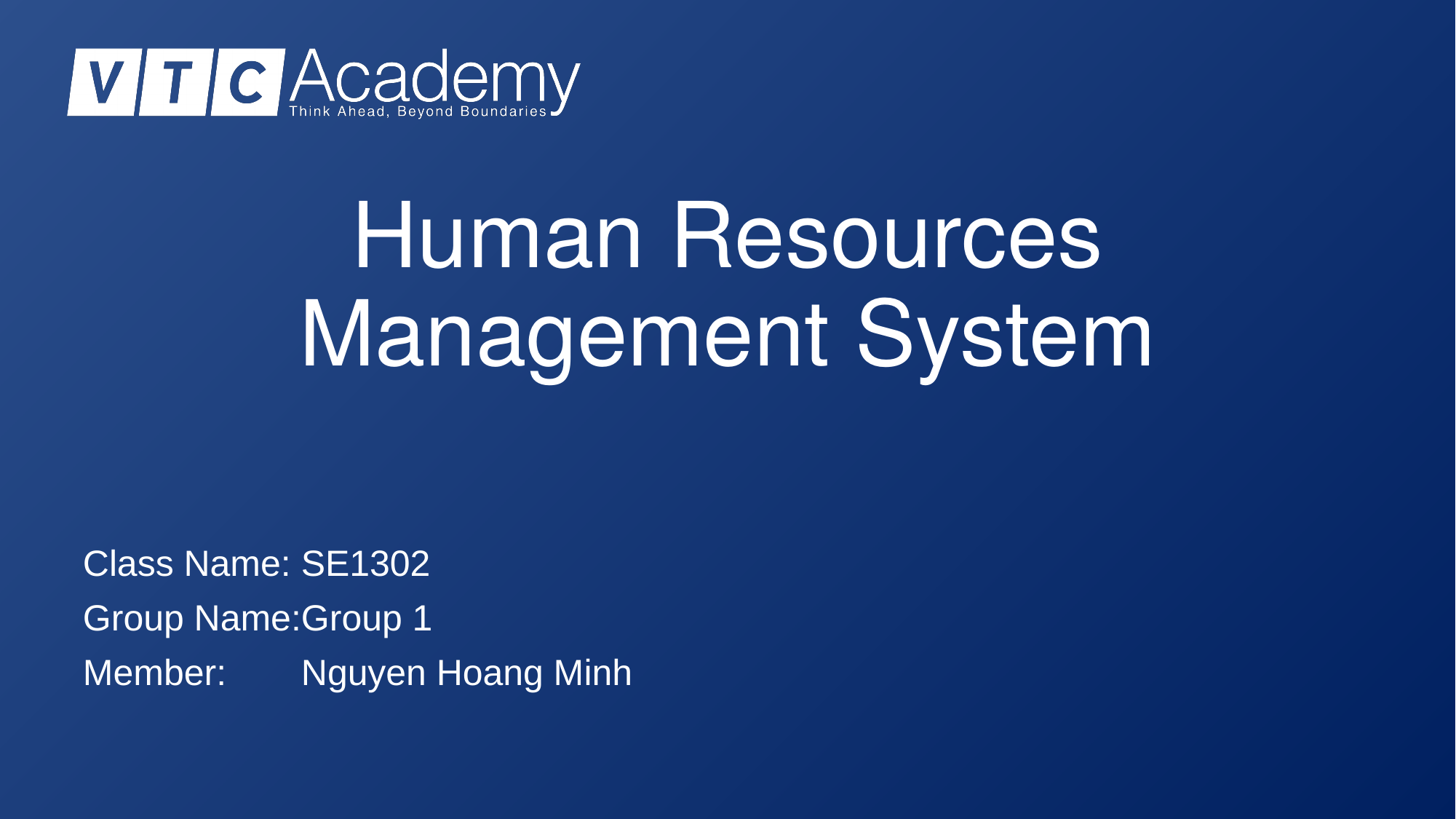

# Human Resources Management System
Class Name:	SE1302
Group Name:Group 1
Member: 	Nguyen Hoang Minh